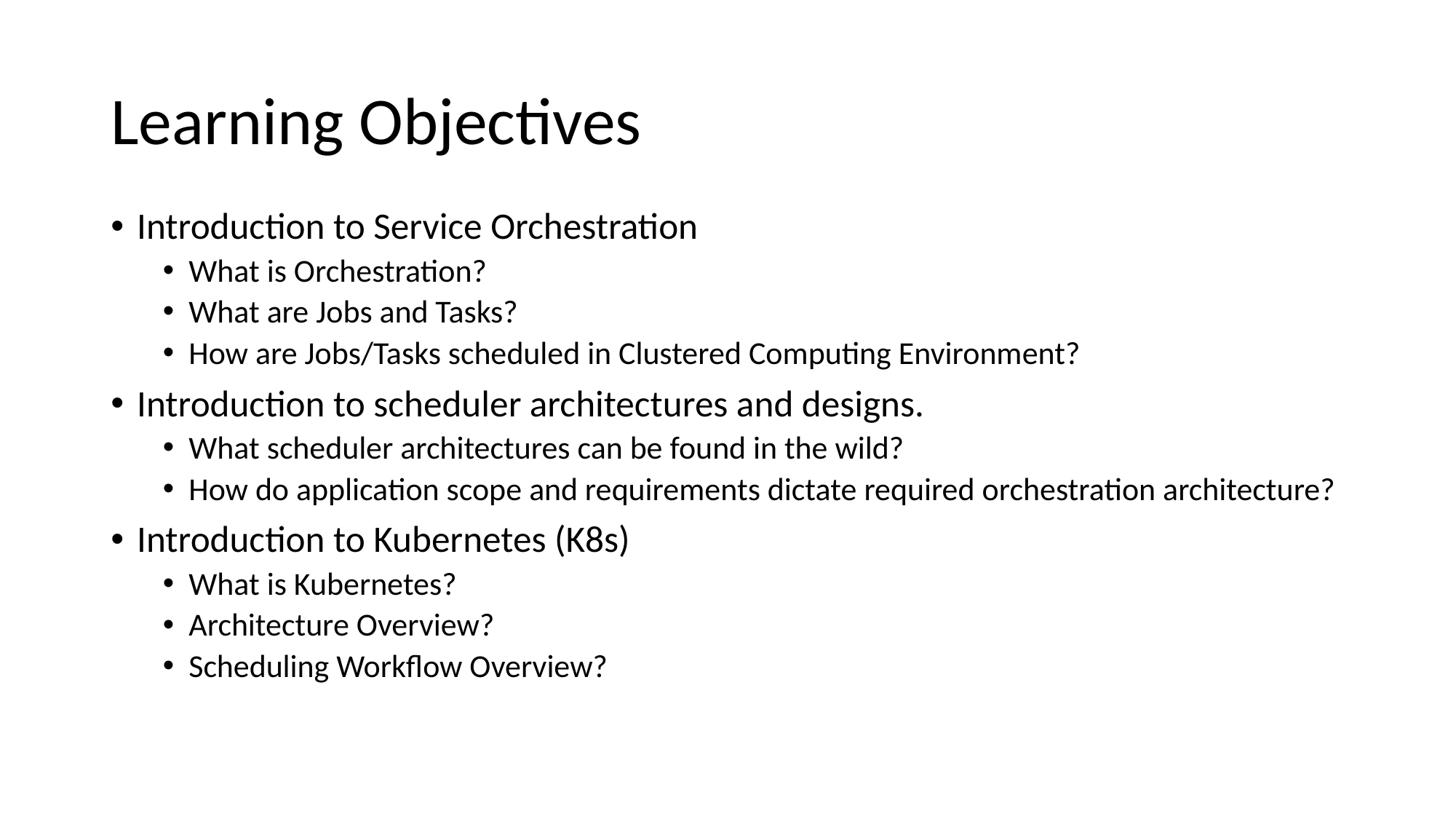

# Learning Objectives
Introduction to Service Orchestration
What is Orchestration?
What are Jobs and Tasks?
How are Jobs/Tasks scheduled in Clustered Computing Environment?
Introduction to scheduler architectures and designs.
What scheduler architectures can be found in the wild?
How do application scope and requirements dictate required orchestration architecture?
Introduction to Kubernetes (K8s)
What is Kubernetes?
Architecture Overview?
Scheduling Workflow Overview?